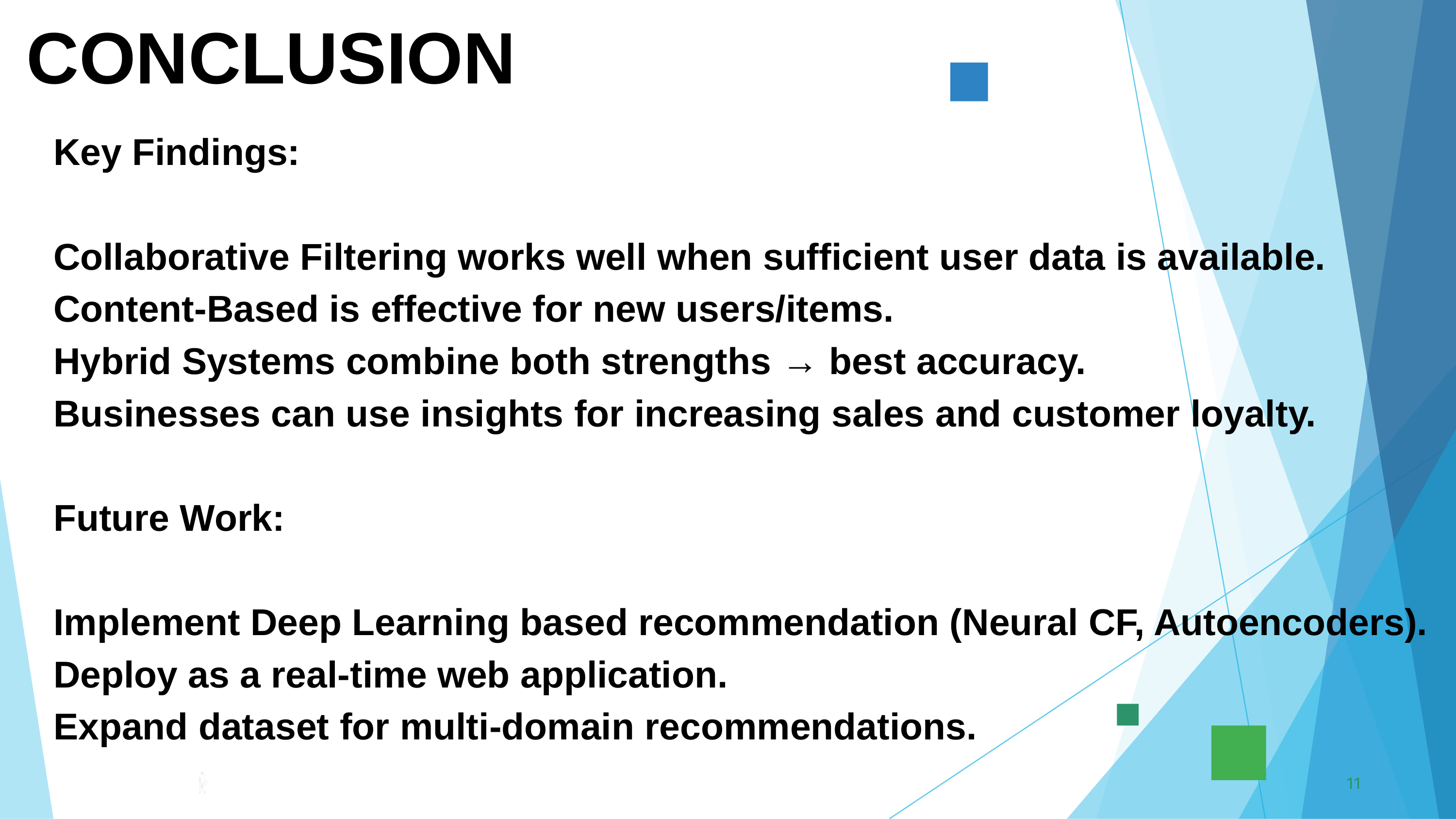

CONCLUSION

Key Findings:

Collaborative Filtering works well when sufficient user data is available.
Content-Based is effective for new users/items.
Hybrid Systems combine both strengths → best accuracy.
Businesses can use insights for increasing sales and customer loyalty.

Future Work:

Implement Deep Learning based recommendation (Neural CF, Autoencoders).
Deploy as a real-time web application.
Expand dataset for multi-domain recommendations.

11